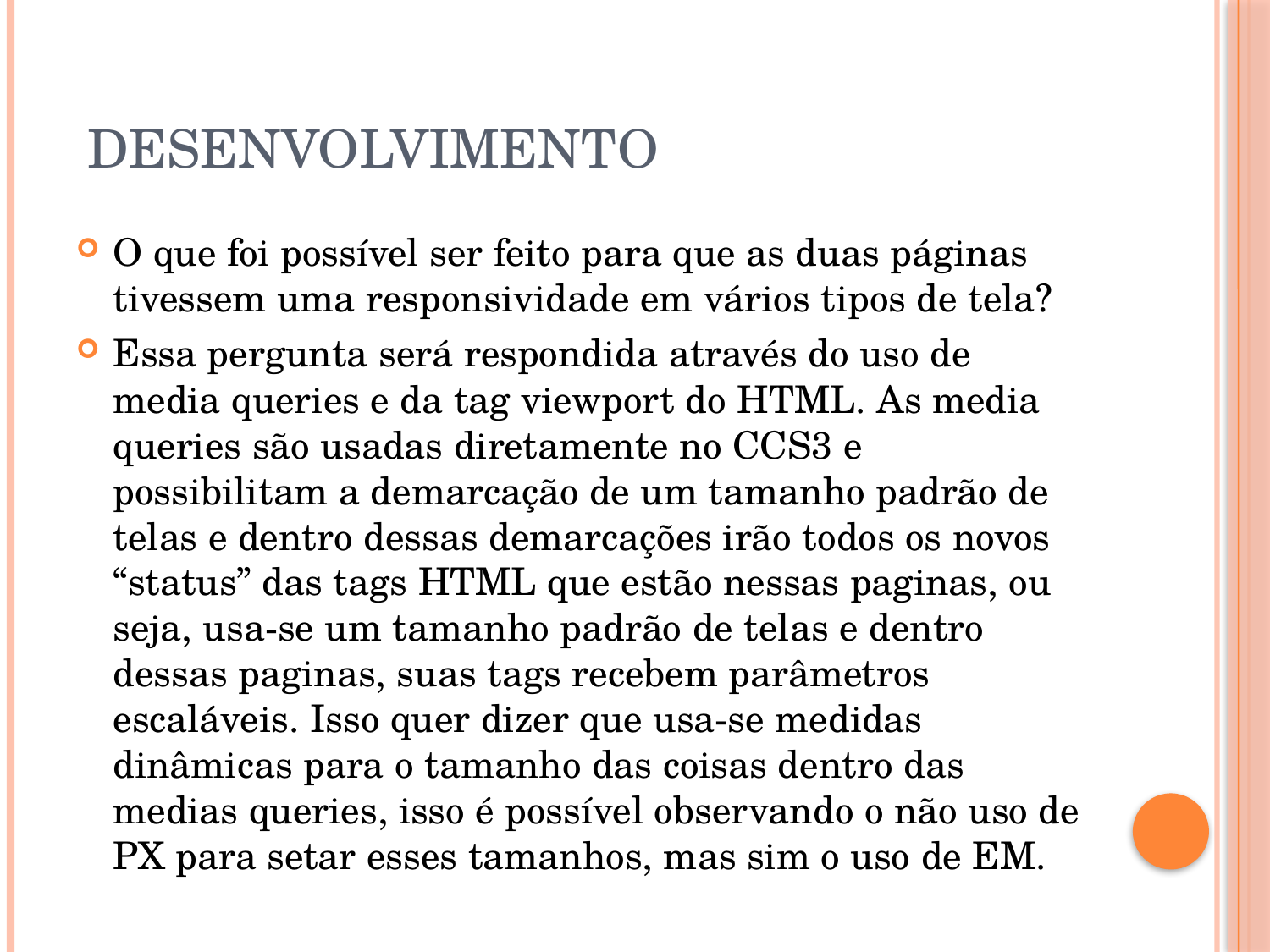

# desenvolvimento
O que foi possível ser feito para que as duas páginas tivessem uma responsividade em vários tipos de tela?
Essa pergunta será respondida através do uso de media queries e da tag viewport do HTML. As media queries são usadas diretamente no CCS3 e possibilitam a demarcação de um tamanho padrão de telas e dentro dessas demarcações irão todos os novos “status” das tags HTML que estão nessas paginas, ou seja, usa-se um tamanho padrão de telas e dentro dessas paginas, suas tags recebem parâmetros escaláveis. Isso quer dizer que usa-se medidas dinâmicas para o tamanho das coisas dentro das medias queries, isso é possível observando o não uso de PX para setar esses tamanhos, mas sim o uso de EM.